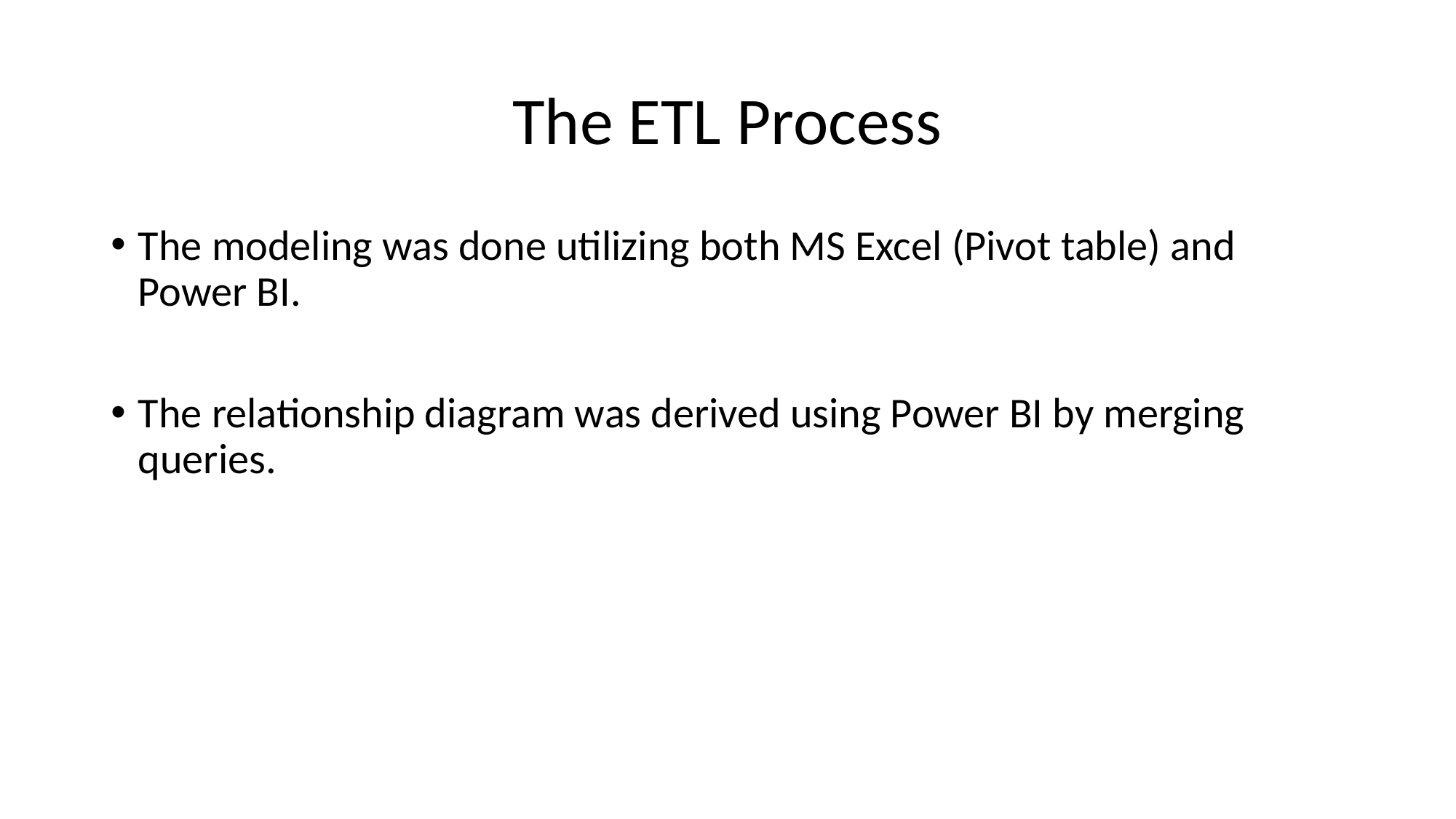

# The ETL Process
The modeling was done utilizing both MS Excel (Pivot table) and Power BI.

The relationship diagram was derived using Power BI by merging queries.